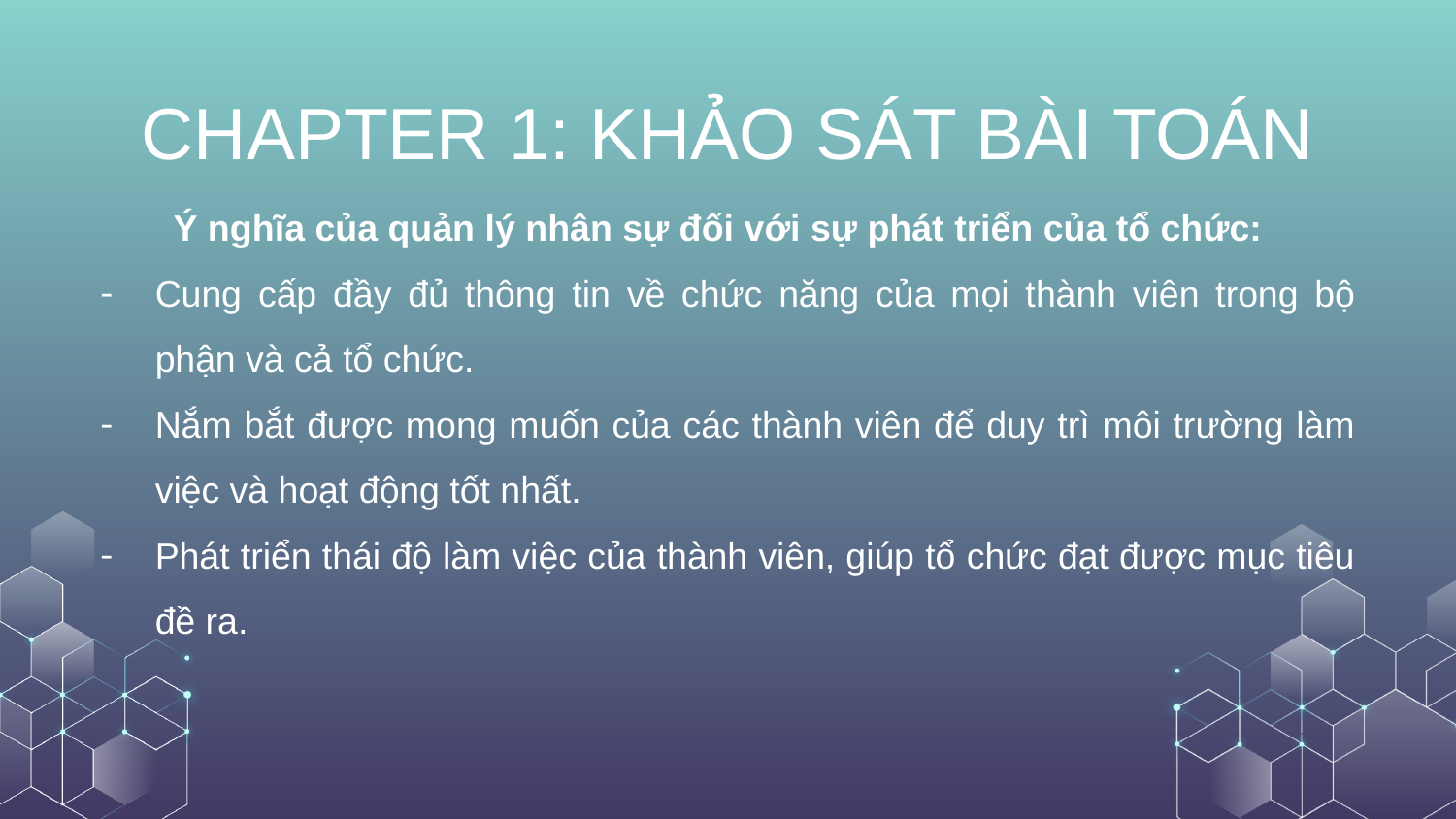

# CHAPTER 1: KHẢO SÁT BÀI TOÁN
Ý nghĩa của quản lý nhân sự đối với sự phát triển của tổ chức:
Cung cấp đầy đủ thông tin về chức năng của mọi thành viên trong bộ phận và cả tổ chức.
Nắm bắt được mong muốn của các thành viên để duy trì môi trường làm việc và hoạt động tốt nhất.
Phát triển thái độ làm việc của thành viên, giúp tổ chức đạt được mục tiêu đề ra.